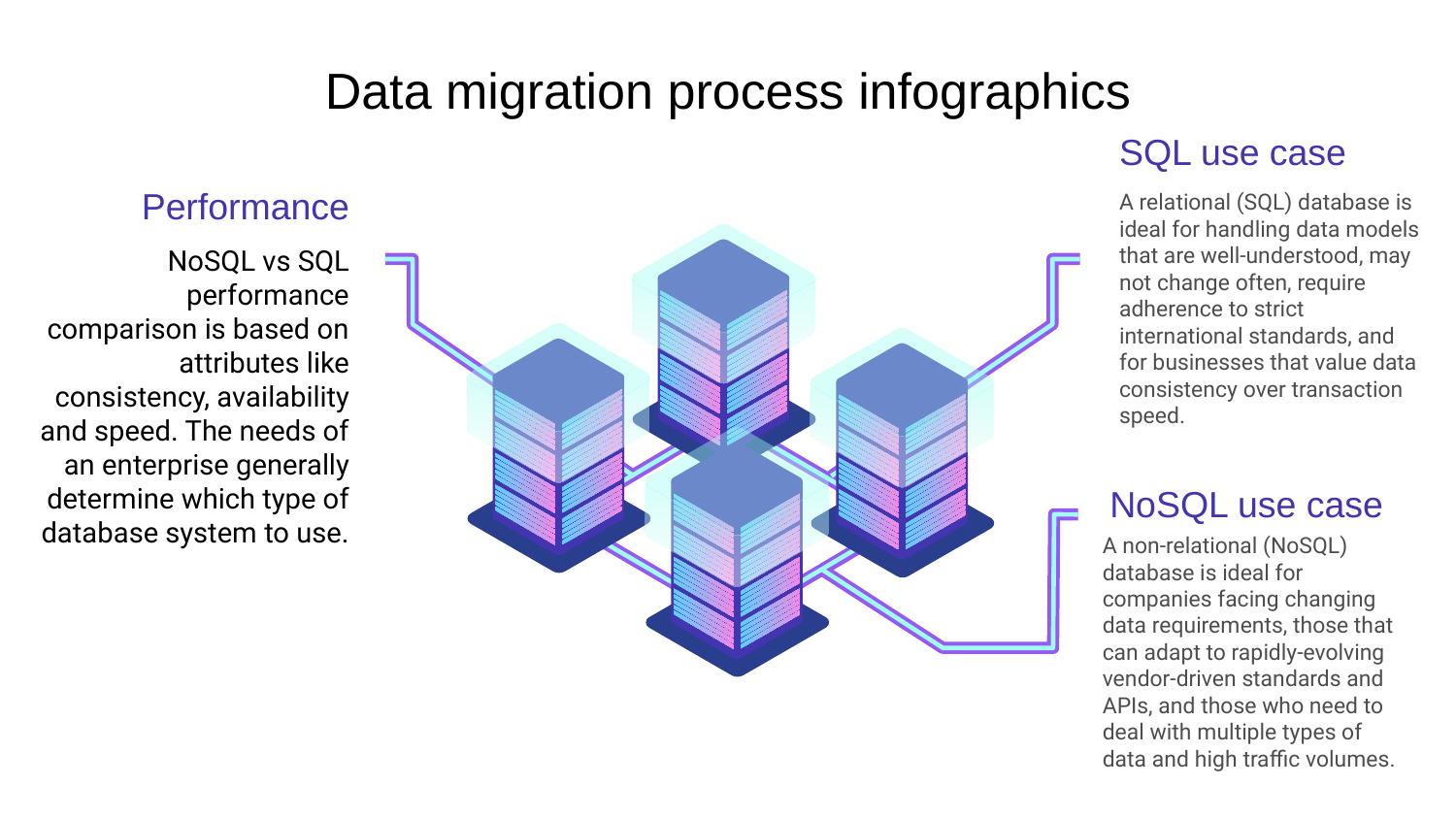

# Data migration process infographics
SQL use case
A relational (SQL) database is ideal for handling data models that are well-understood, may not change often, require adherence to strict international standards, and for businesses that value data consistency over transaction speed.
Performance
NoSQL vs SQL performance comparison is based on attributes like consistency, availability and speed. The needs of an enterprise generally determine which type of database system to use.

NoSQL use case

A non-relational (NoSQL) database is ideal for companies facing changing data requirements, those that can adapt to rapidly-evolving vendor-driven standards and APIs, and those who need to deal with multiple types of data and high traffic volumes.